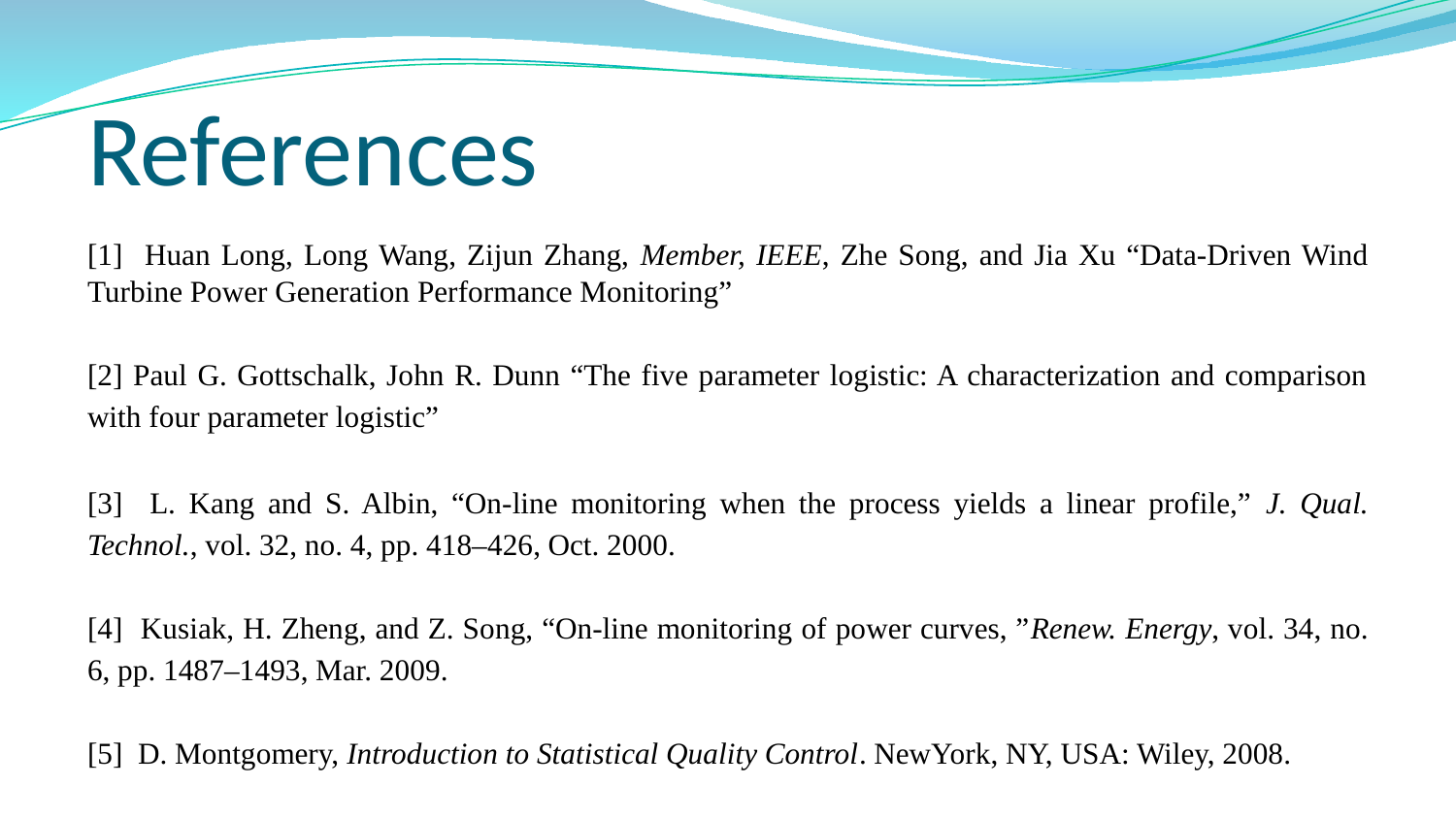

# References
[1]  Huan Long, Long Wang, Zijun Zhang, Member, IEEE, Zhe Song, and Jia Xu “Data-Driven Wind Turbine Power Generation Performance Monitoring”

[2] Paul G. Gottschalk, John R. Dunn “The five parameter logistic: A characterization and comparison with four parameter logistic”

[3]  L. Kang and S. Albin, “On-line monitoring when the process yields a linear profile,” J. Qual. Technol., vol. 32, no. 4, pp. 418–426, Oct. 2000.

[4]  Kusiak, H. Zheng, and Z. Song, “On-line monitoring of power curves, ”Renew. Energy, vol. 34, no. 6, pp. 1487–1493, Mar. 2009.

[5]  D. Montgomery, Introduction to Statistical Quality Control. NewYork, NY, USA: Wiley, 2008.